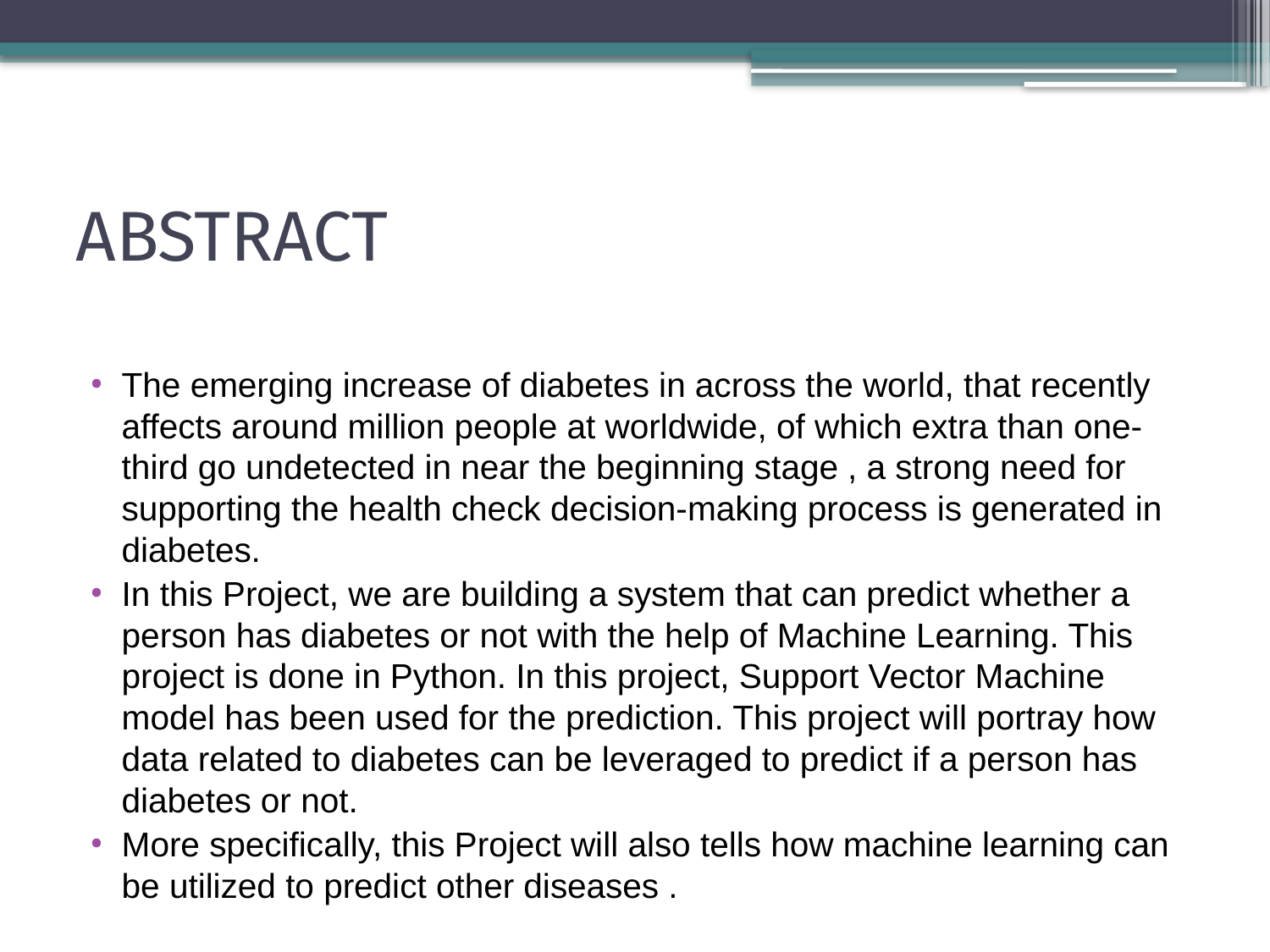

# ABSTRACT

The emerging increase of diabetes in across the world, that recently affects around million people at worldwide, of which extra than one-third go undetected in near the beginning stage , a strong need for supporting the health check decision-making process is generated in diabetes.
In this Project, we are building a system that can predict whether a person has diabetes or not with the help of Machine Learning. This project is done in Python. In this project, Support Vector Machine model has been used for the prediction. This project will portray how data related to diabetes can be leveraged to predict if a person has diabetes or not.
More specifically, this Project will also tells how machine learning can be utilized to predict other diseases .